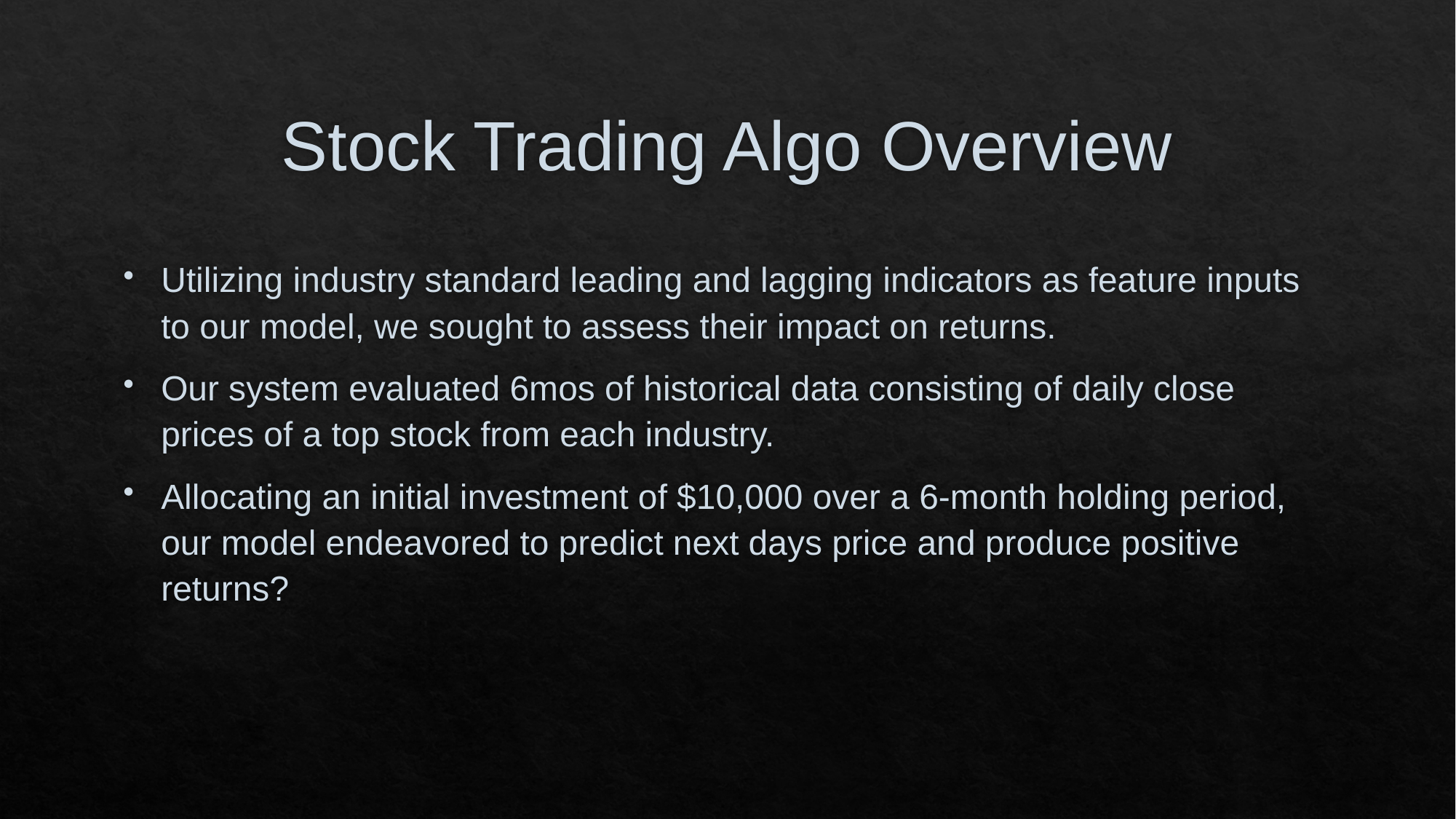

# Stock Trading Algo Overview
Utilizing industry standard leading and lagging indicators as feature inputs to our model, we sought to assess their impact on returns.
Our system evaluated 6mos of historical data consisting of daily close prices of a top stock from each industry.
Allocating an initial investment of $10,000 over a 6-month holding period, our model endeavored to predict next days price and produce positive returns?